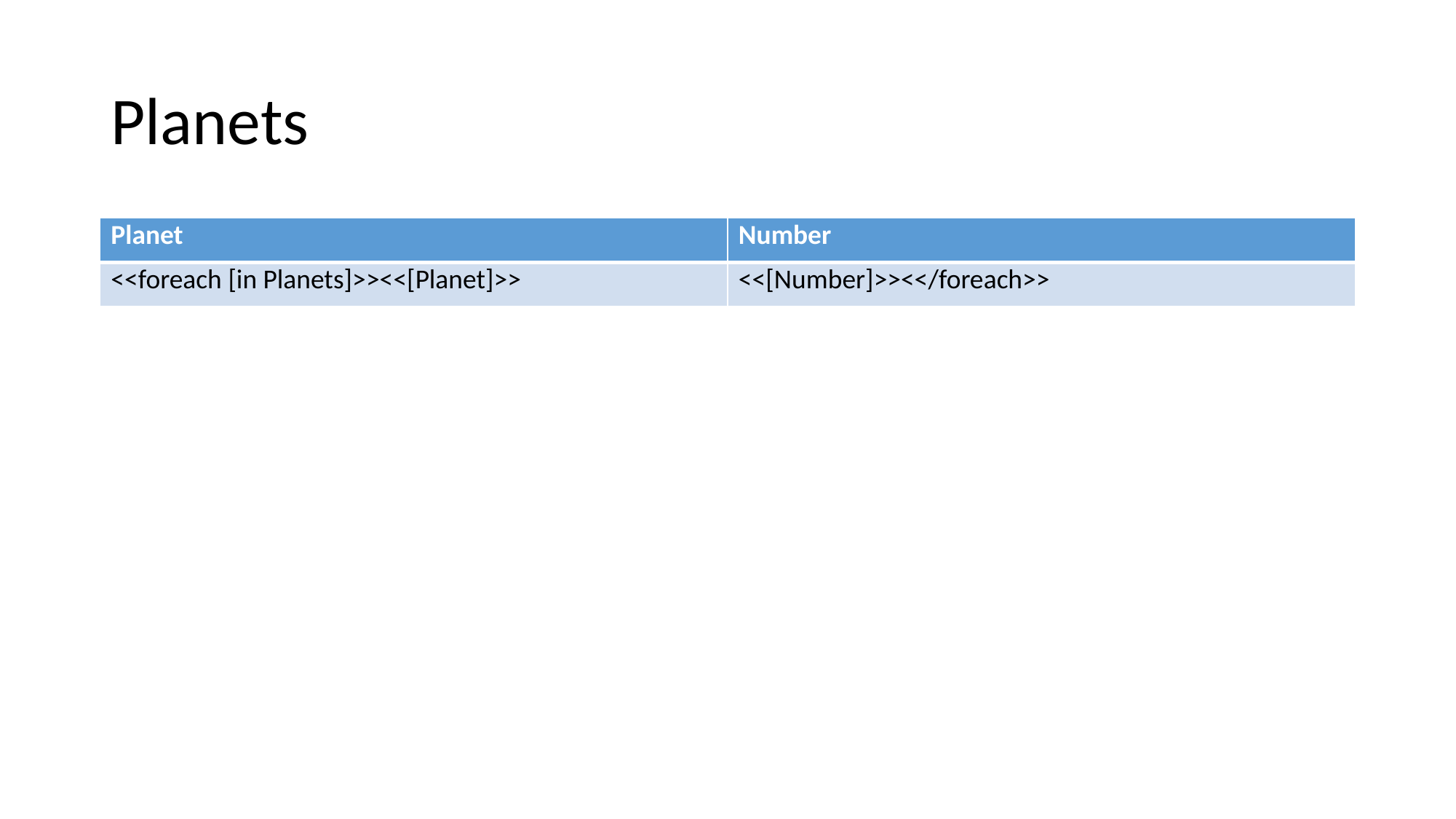

# Planets
| Planet | Number |
| --- | --- |
| <<foreach [in Planets]>><<[Planet]>> | <<[Number]>><</foreach>> |